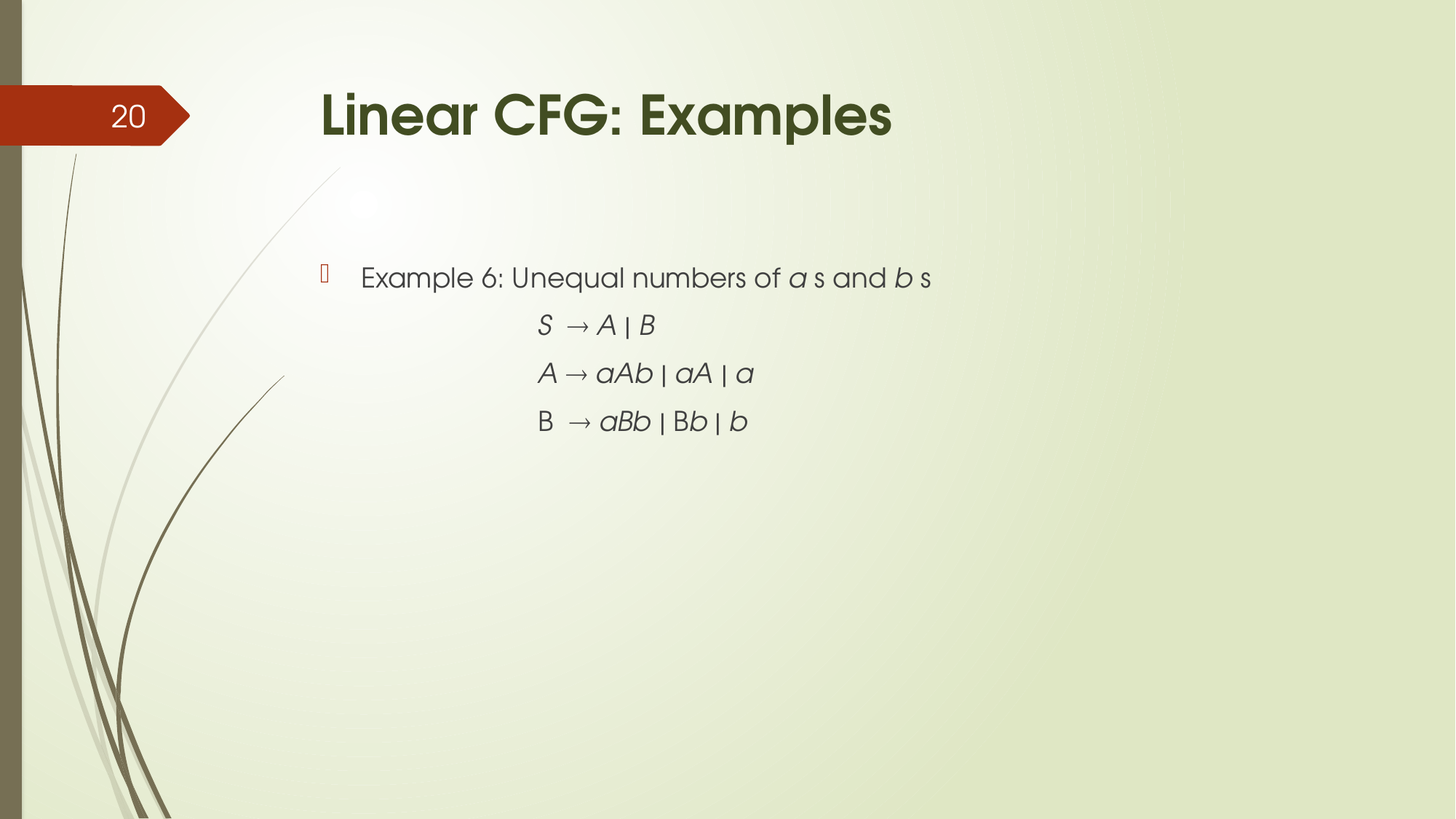

# Linear CFG: Examples
20
Example 6: Unequal numbers of a s and b s
S  → A | B
A → aAb | aA | a
B  → aBb | Bb | b